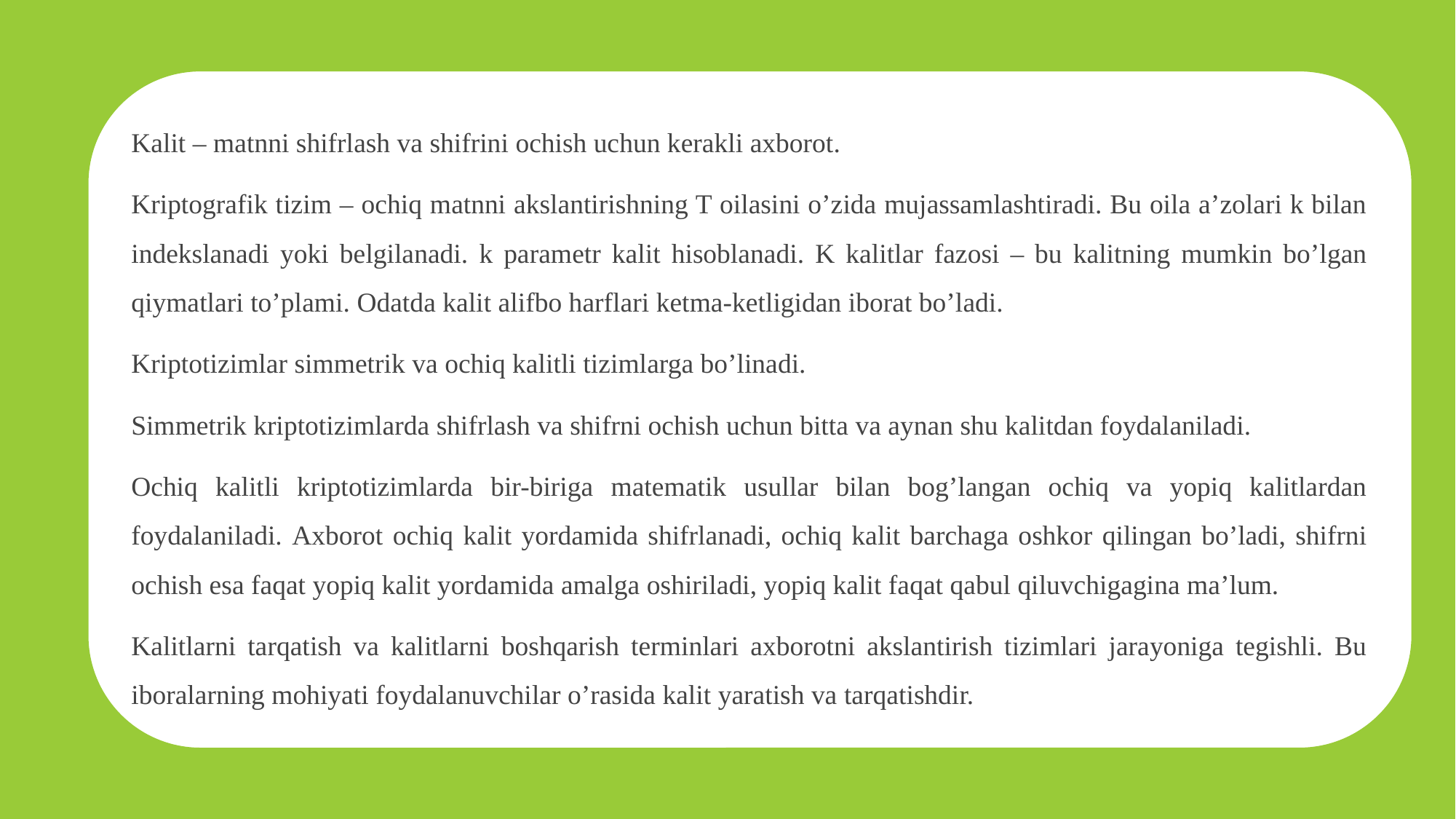

Kalit – matnni shifrlash va shifrini ochish uchun kerakli ахborot.
Kriptografik tizim – ochiq matnni akslantirishning T oilasini о’zida mujassamlashtiradi. Bu oila a’zolari k bilan indekslanadi yoki belgilanadi. k parametr kalit hisoblanadi. K kalitlar fazosi – bu kalitning mumkin bо’lgan qiymatlari tо’plami. Odatda kalit alifbo harflari ketma-ketligidan iborat bо’ladi.
Kriptotizimlar simmetrik va ochiq kalitli tizimlarga bо’linadi.
Simmetrik kriptotizimlarda shifrlash va shifrni ochish uchun bitta va aynan shu kalitdan foydalaniladi.
Ochiq kalitli kriptotizimlarda bir-biriga matematik usullar bilan bog’langan ochiq va yopiq kalitlardan foydalaniladi. Ахborot ochiq kalit yordamida shifrlanadi, ochiq kalit barchaga oshkor qilingan bо’ladi, shifrni ochish esa faqat yopiq kalit yordamida amalga oshiriladi, yopiq kalit faqat qabul qiluvchigagina ma’lum.
Kalitlarni tarqatish va kalitlarni boshqarish terminlari ахborotni akslantirish tizimlari jarayoniga tegishli. Bu iboralarning mohiyati foydalanuvchilar о’rasida kalit yaratish va tarqatishdir.